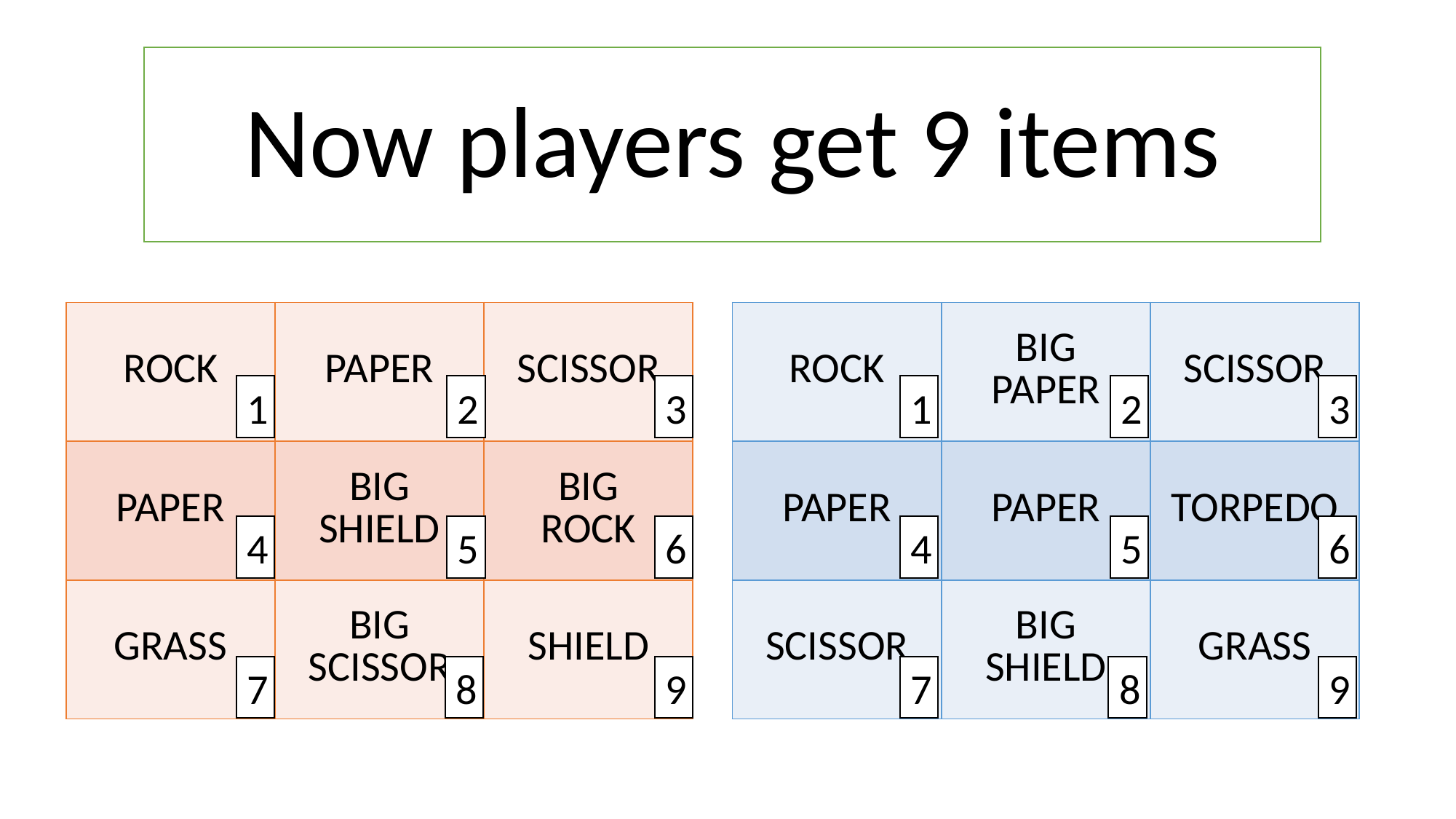

Now players get 9 items
| ROCK | PAPER | SCISSOR |
| --- | --- | --- |
| PAPER | BIG SHIELD | BIG ROCK |
| GRASS | BIG SCISSOR | SHIELD |
| ROCK | BIG PAPER | SCISSOR |
| --- | --- | --- |
| PAPER | PAPER | TORPEDO |
| SCISSOR | BIG SHIELD | GRASS |
1
2
3
1
2
3
4
5
6
4
5
6
7
8
9
7
8
9